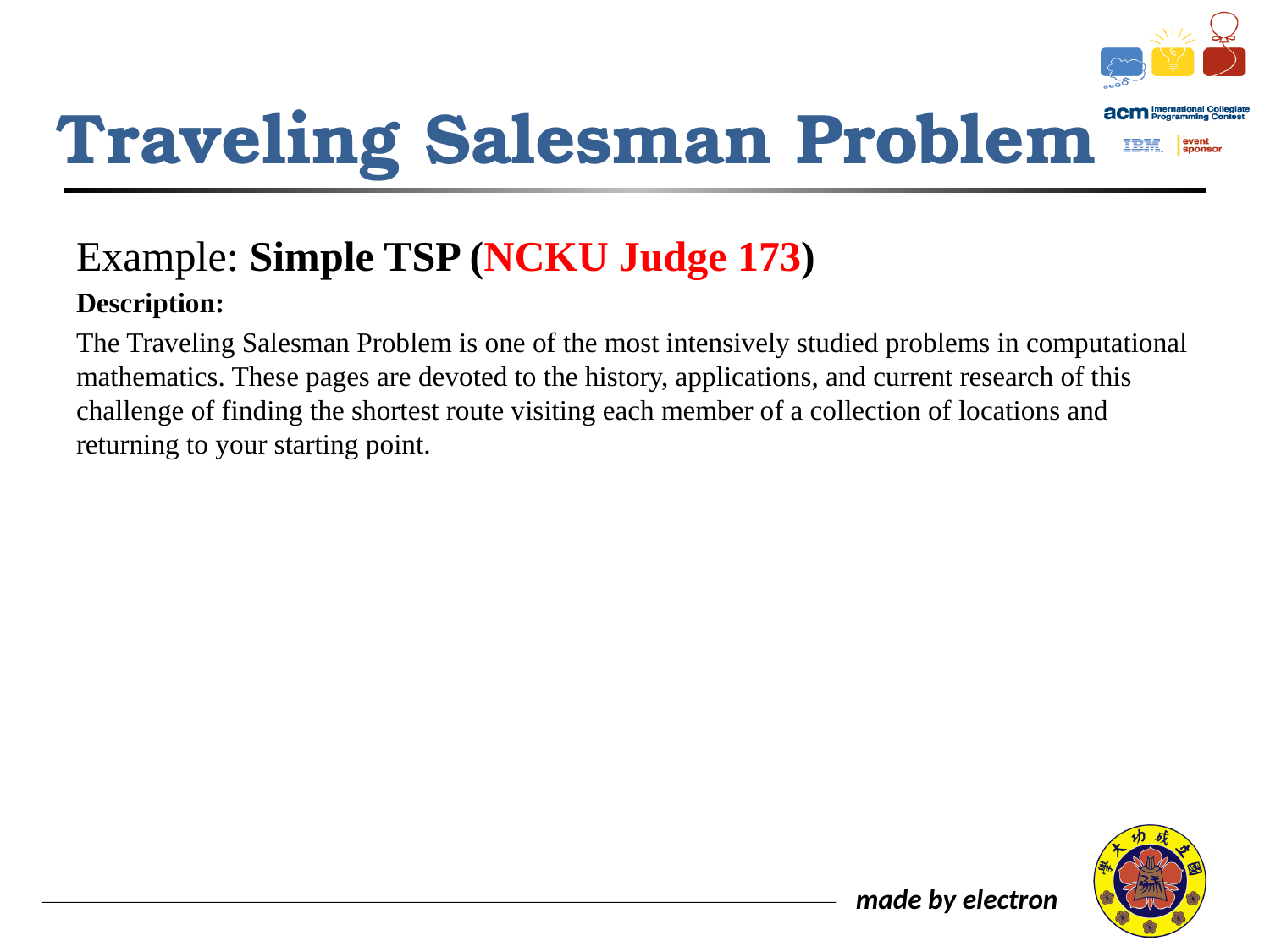

# Traveling Salesman Problem
Example: Simple TSP (NCKU Judge 173)
Description:
The Traveling Salesman Problem is one of the most intensively studied problems in computational mathematics. These pages are devoted to the history, applications, and current research of this challenge of finding the shortest route visiting each member of a collection of locations and returning to your starting point.